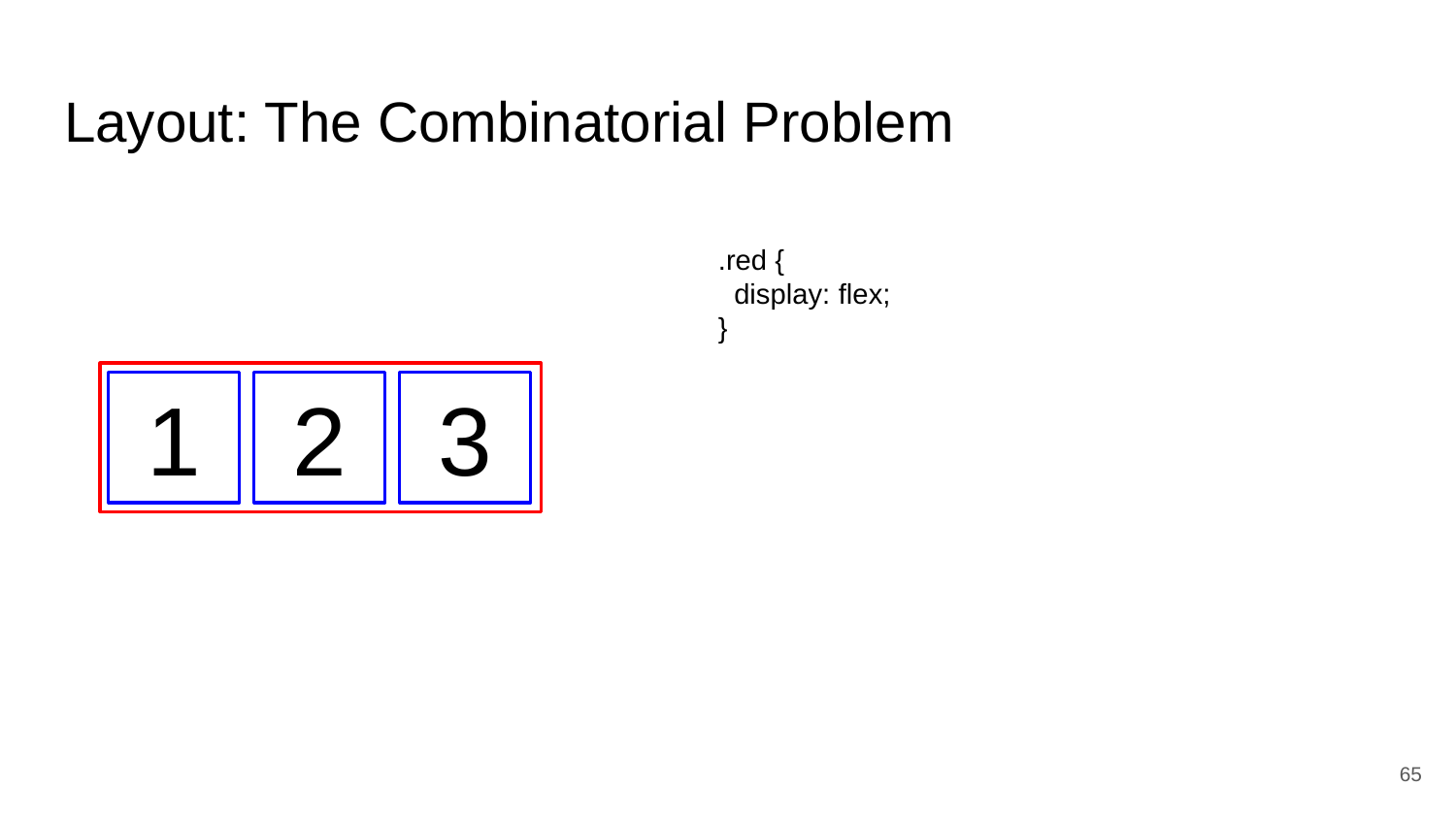

# Layout: The Combinatorial Problem
.red {
  display: flex;
}

1
2
3
65